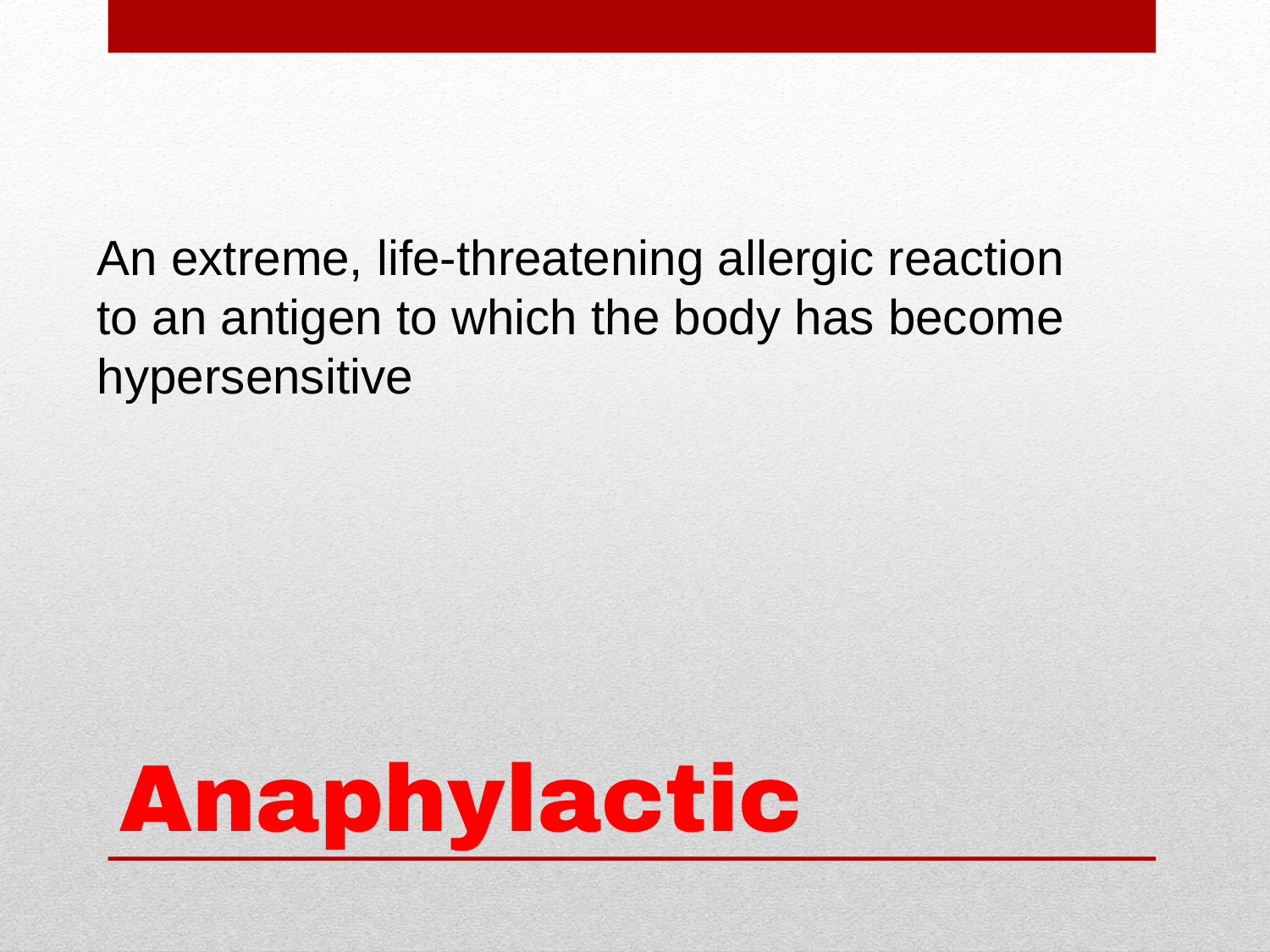

An extreme, life-threatening allergic reaction to an antigen to which the body has become hypersensitive
# Anaphylactic